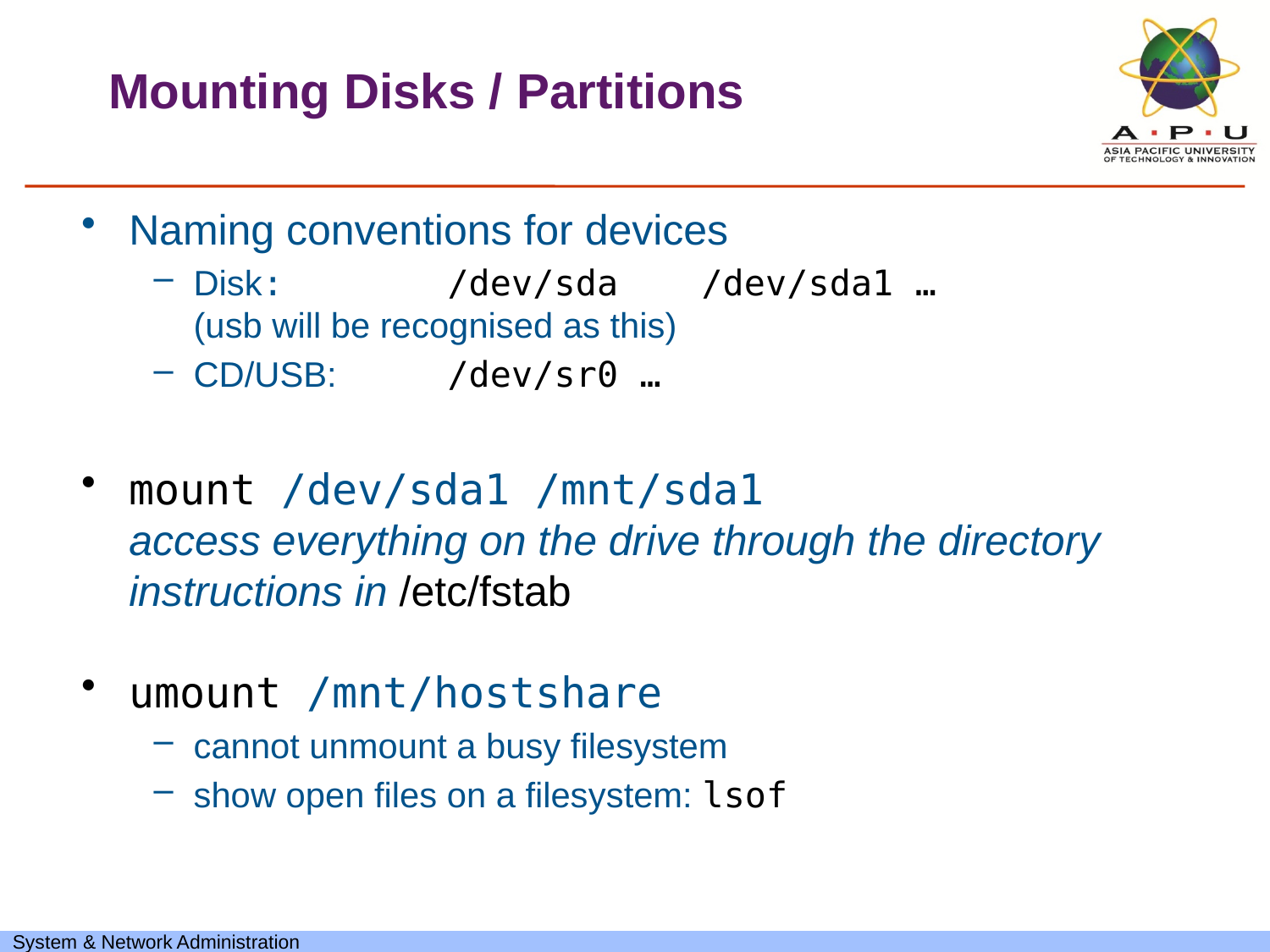

Mounting Disks / Partitions
Naming conventions for devices
Disk:		/dev/sda 	/dev/sda1 …
(usb will be recognised as this)
CD/USB:	/dev/sr0 …

mount /dev/sda1 /mnt/sda1
	access everything on the drive through the directory
instructions in /etc/fstab

umount /mnt/hostshare
cannot unmount a busy filesystem
show open files on a filesystem: lsof